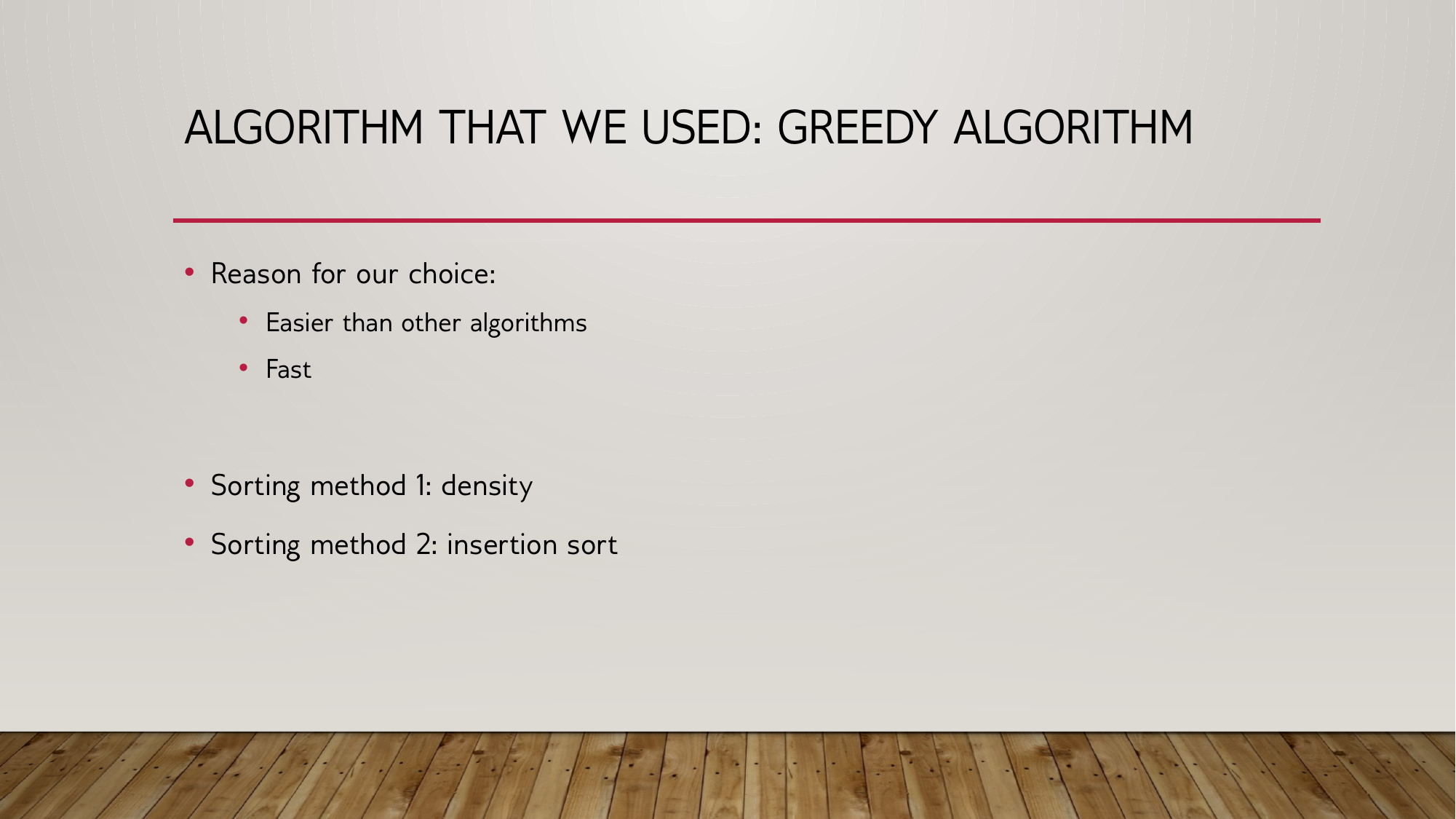

# Algorithm that we used: Greedy algorithm
Reason for our choice:
Easier than other algorithms
Fast

Sorting method 1: density
Sorting method 2: insertion sort